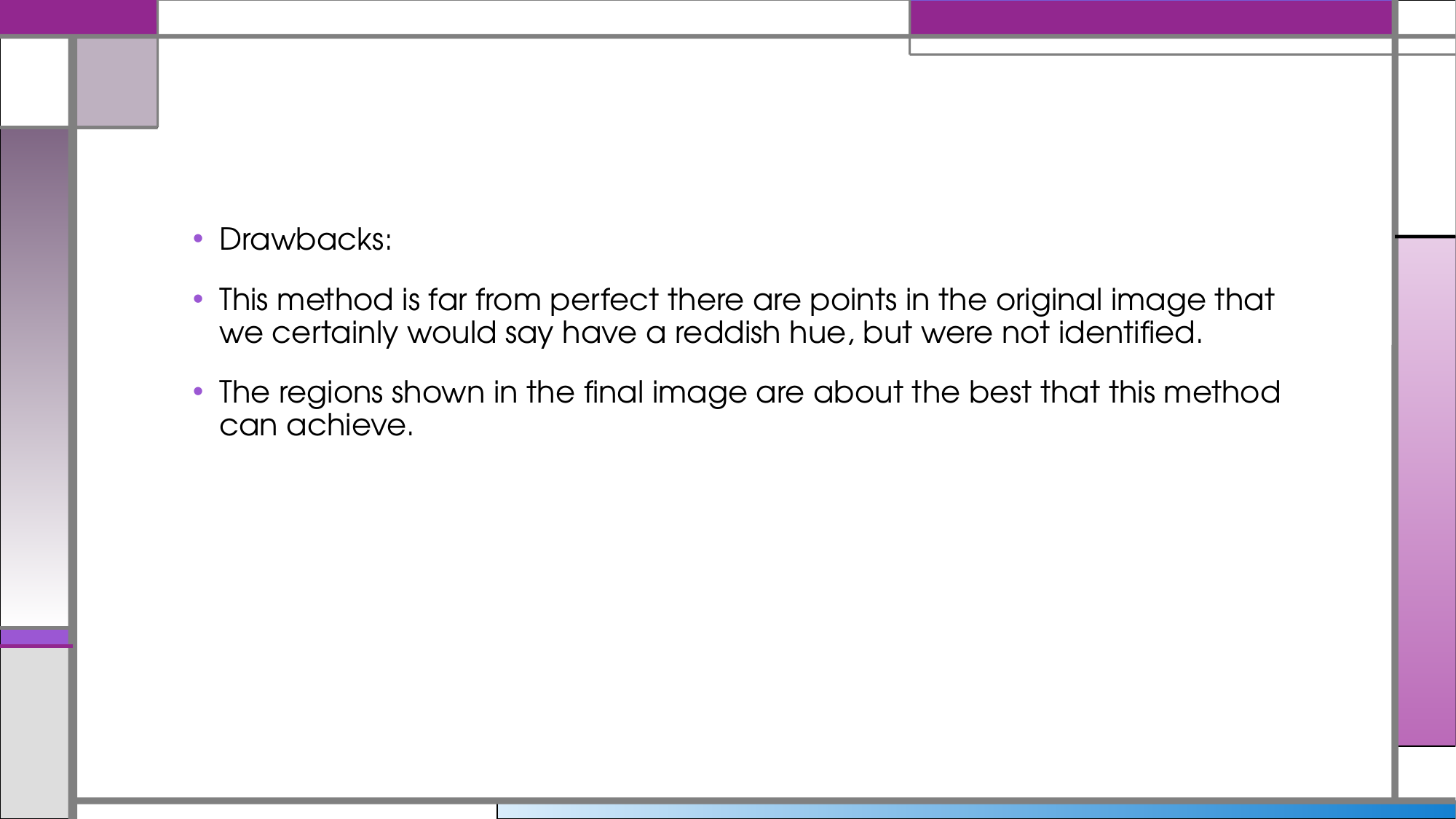

#
Drawbacks:
This method is far from perfect there are points in the original image that we certainly would say have a reddish hue, but were not identified.
The regions shown in the final image are about the best that this method can achieve.